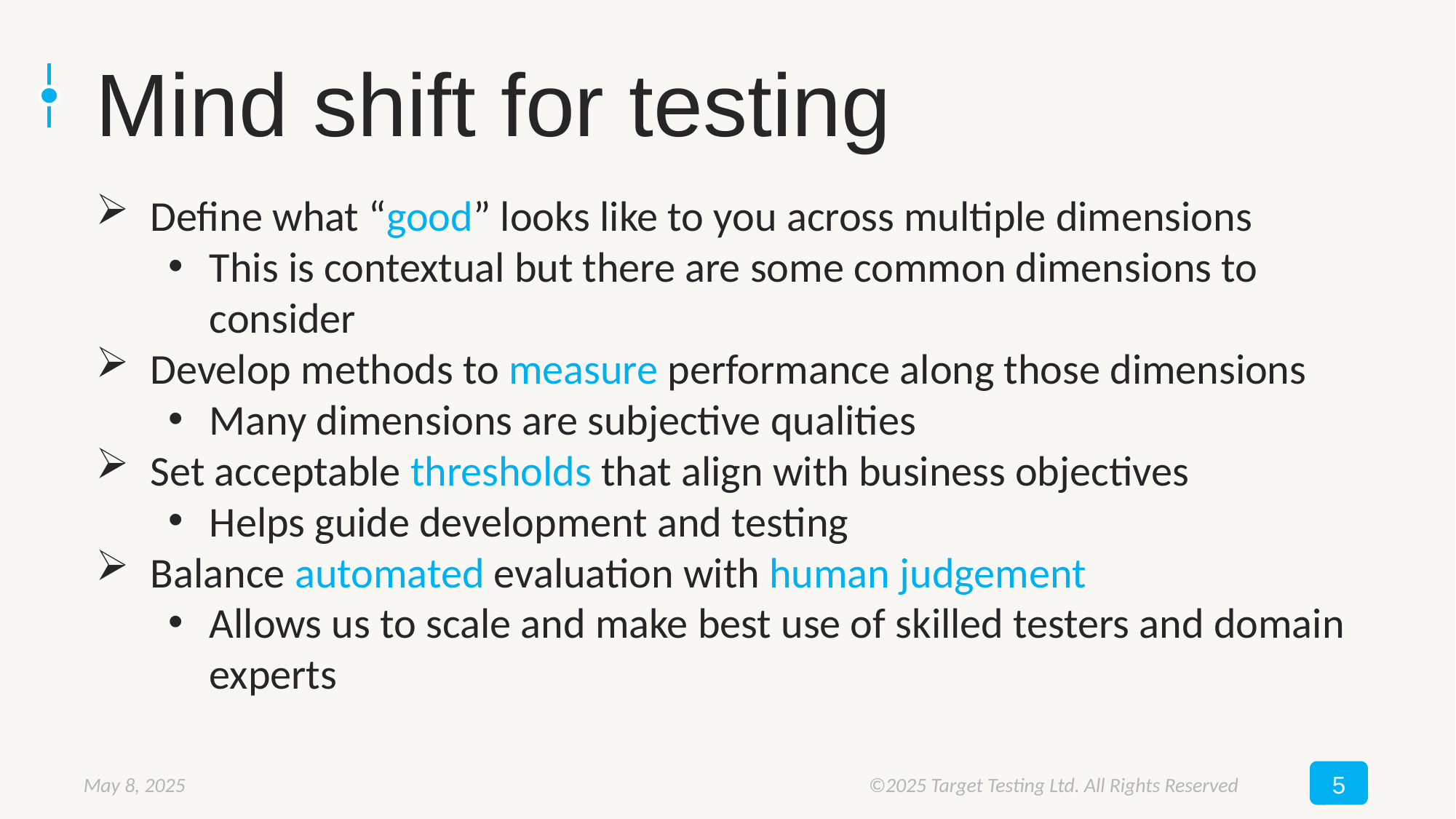

# Mind shift for testing
Define what “good” looks like to you across multiple dimensions
This is contextual but there are some common dimensions to consider
Develop methods to measure performance along those dimensions
Many dimensions are subjective qualities
Set acceptable thresholds that align with business objectives
Helps guide development and testing
Balance automated evaluation with human judgement
Allows us to scale and make best use of skilled testers and domain experts
5
May 8, 2025
©2025 Target Testing Ltd. All Rights Reserved